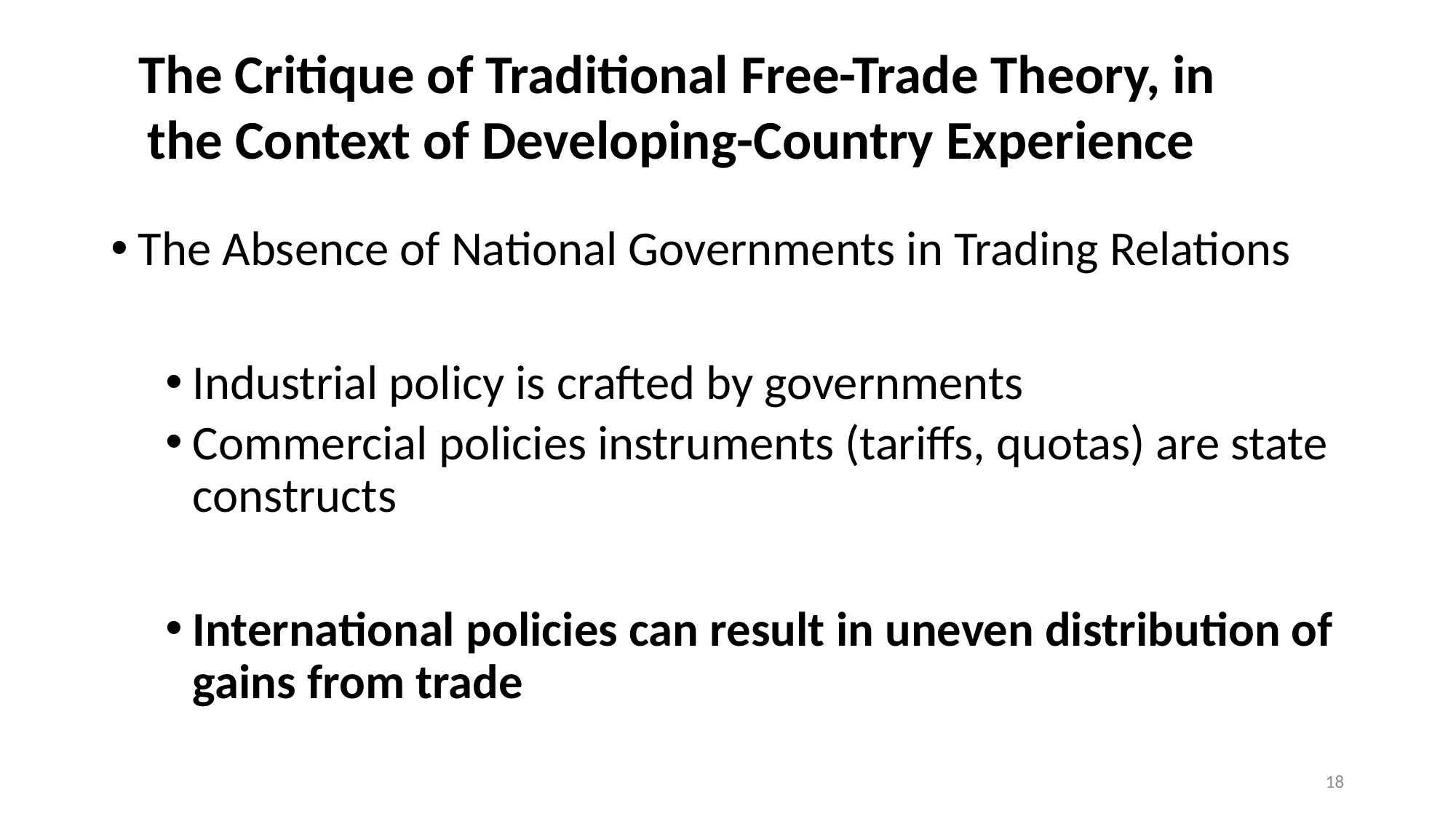

The Absence of National Governments in Trading Relations

Industrial policy is crafted by governments
Commercial policies instruments (tariffs, quotas) are state constructs

International policies can result in uneven distribution of gains from trade

The Critique of Traditional Free-Trade Theory, in the Context of Developing-Country Experience
18